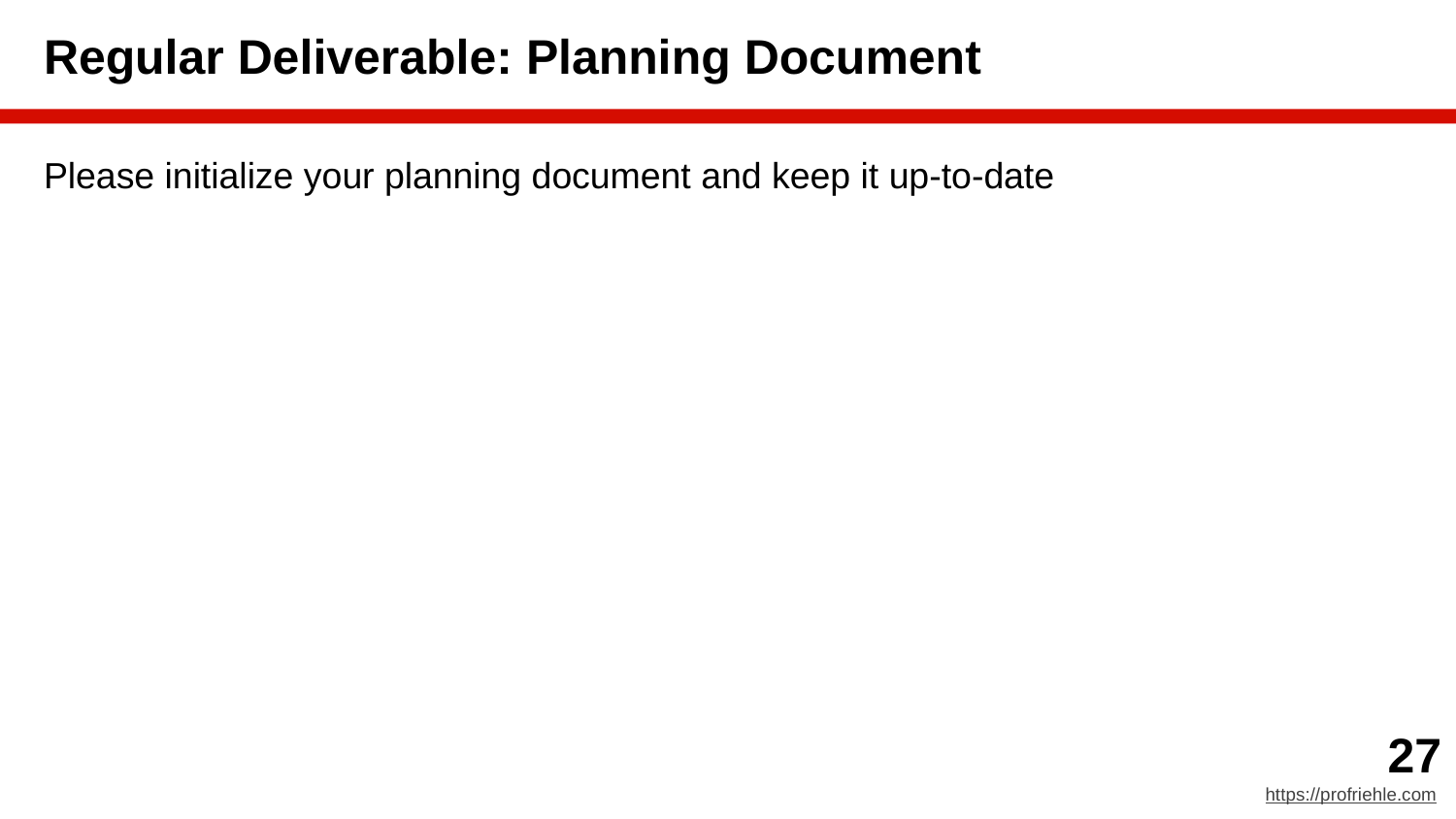

# Regular Deliverable: Planning Document
Please initialize your planning document and keep it up-to-date
27
https://profriehle.com